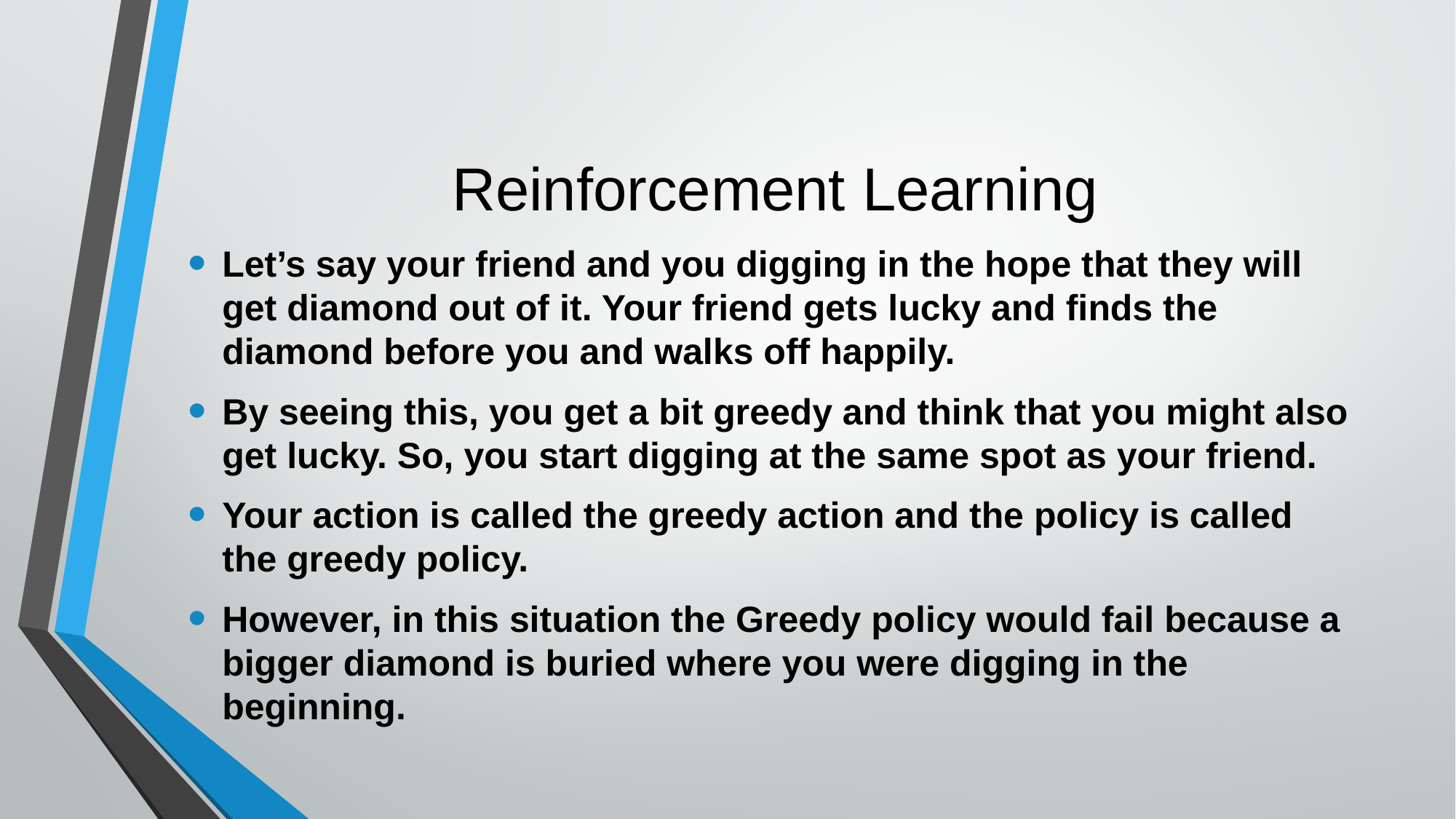

# Reinforcement Learning
Let’s say your friend and you digging in the hope that they will get diamond out of it. Your friend gets lucky and finds the diamond before you and walks off happily.
By seeing this, you get a bit greedy and think that you might also get lucky. So, you start digging at the same spot as your friend.
Your action is called the greedy action and the policy is called the greedy policy.
However, in this situation the Greedy policy would fail because a bigger diamond is buried where you were digging in the beginning.